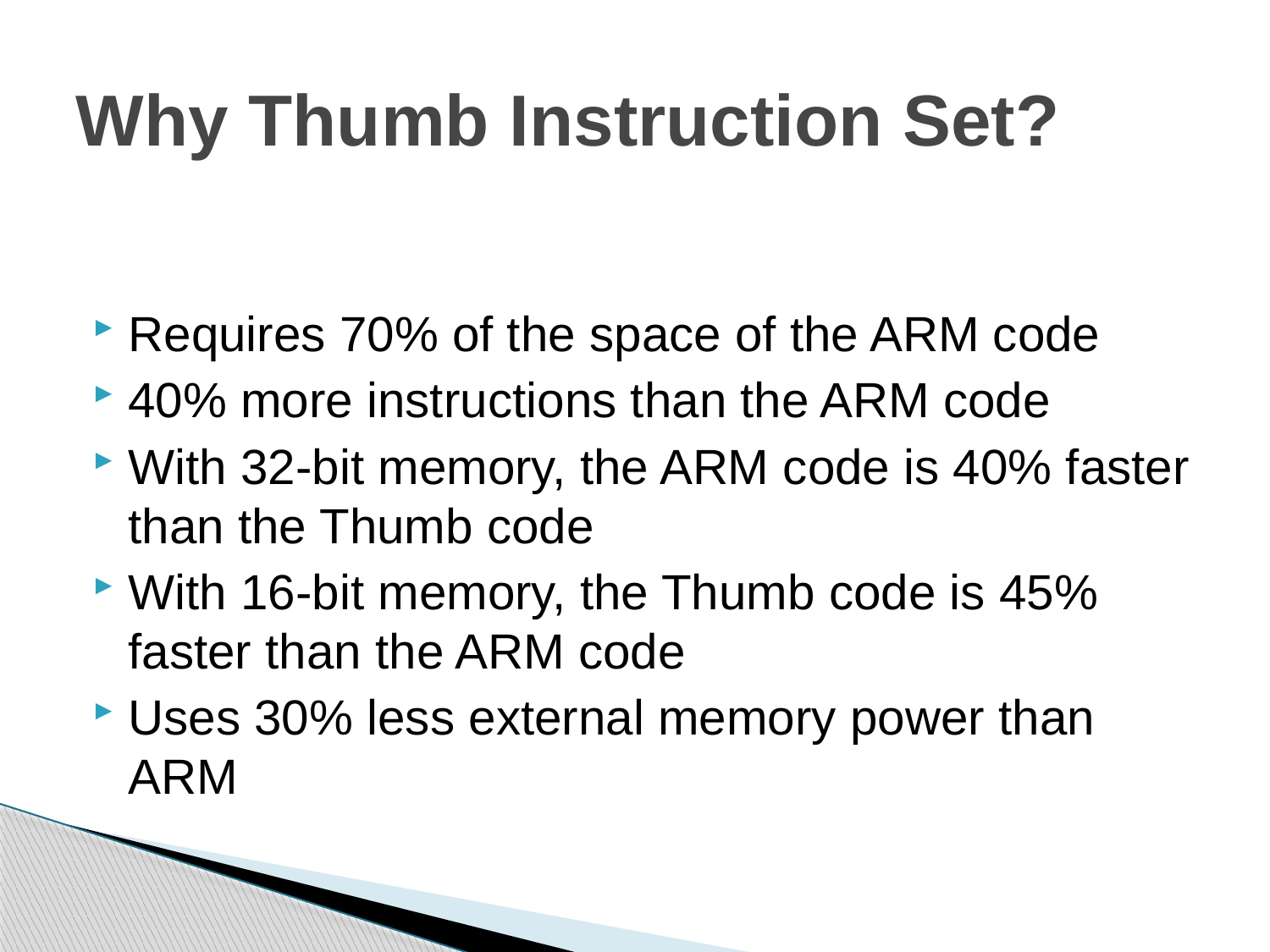

# Why Thumb Instruction Set?
Requires 70% of the space of the ARM code
40% more instructions than the ARM code
With 32-bit memory, the ARM code is 40% faster than the Thumb code
With 16-bit memory, the Thumb code is 45% faster than the ARM code
Uses 30% less external memory power than ARM